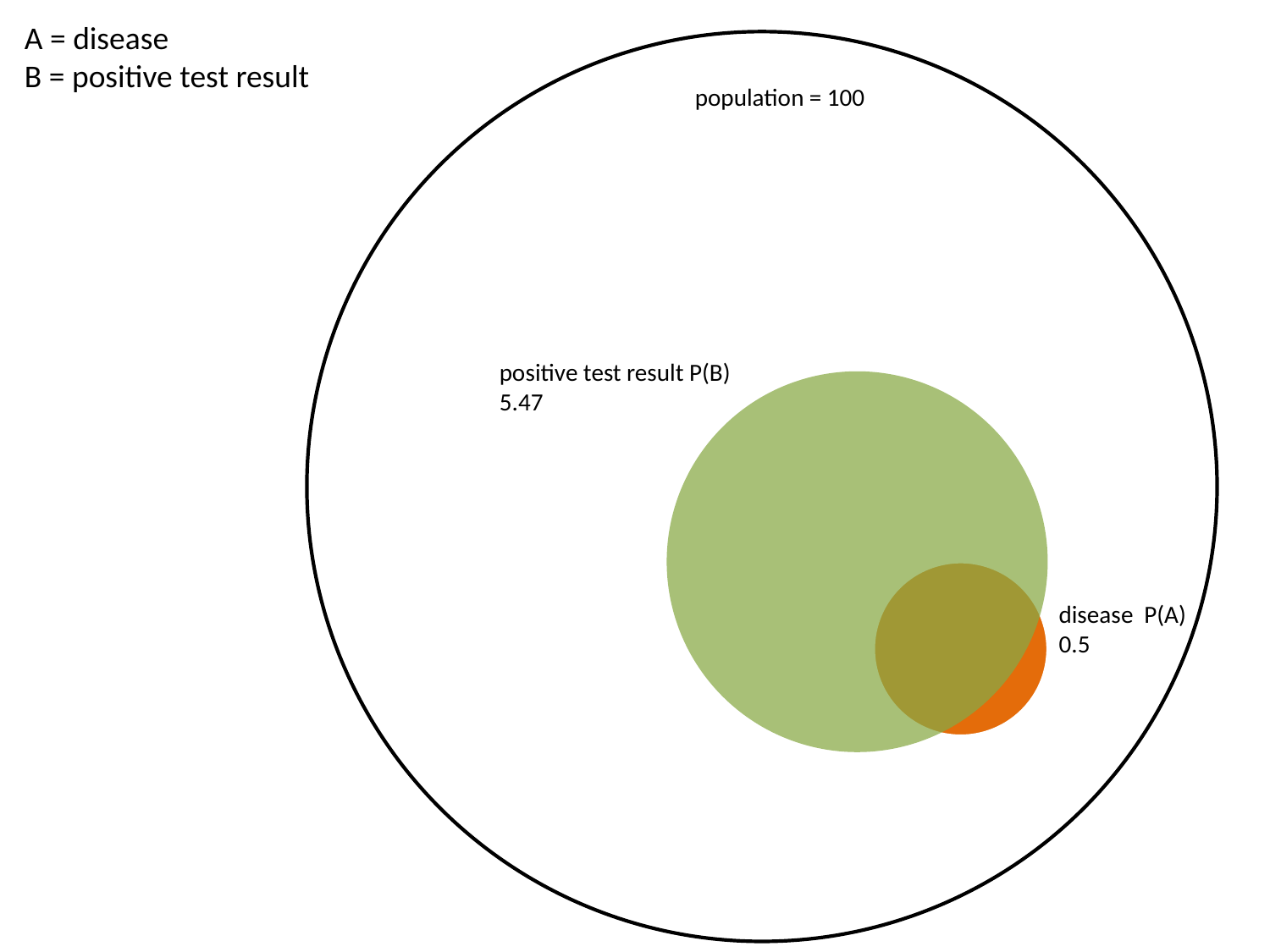

A = disease
B = positive test result

population = 100
positive test result P(B)
5.47

disease  P(A)
0.5